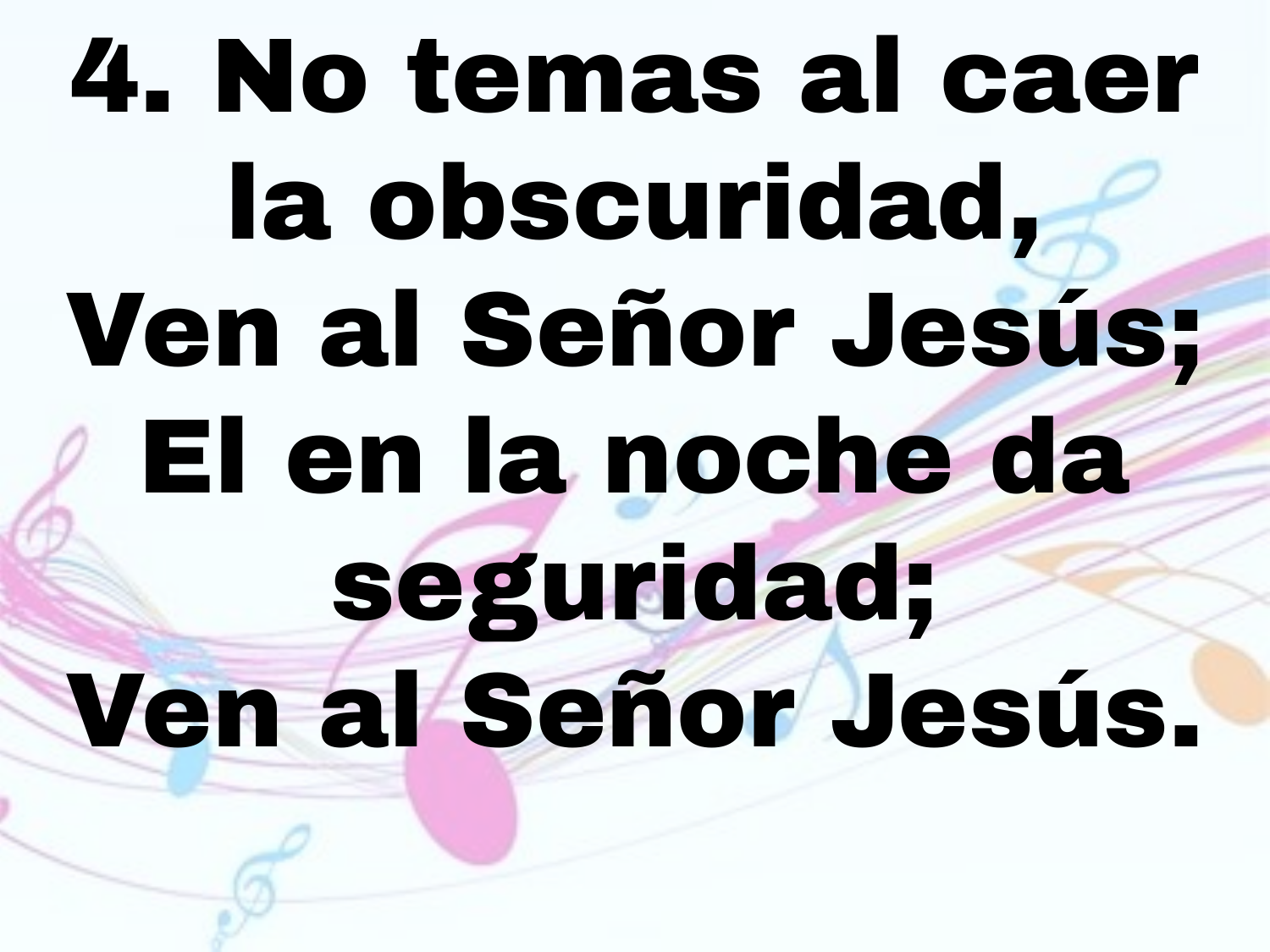

4. No temas al caer la obscuridad,
Ven al Señor Jesús;
El en la noche da seguridad;
Ven al Señor Jesús.